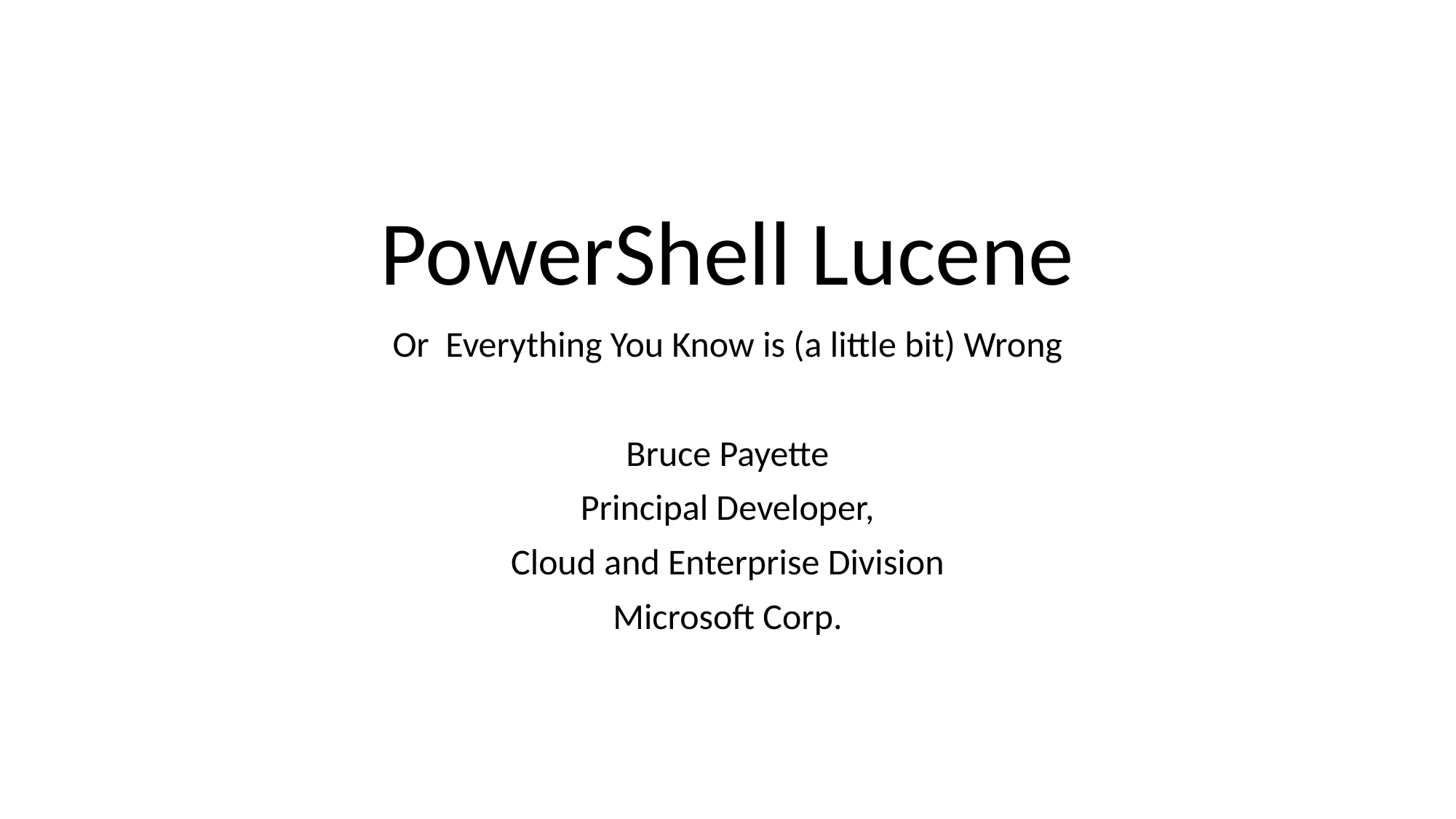

# PowerShell Lucene
Or  Everything You Know is (a little bit) Wrong

Bruce Payette
Principal Developer,
Cloud and Enterprise Division
Microsoft Corp.